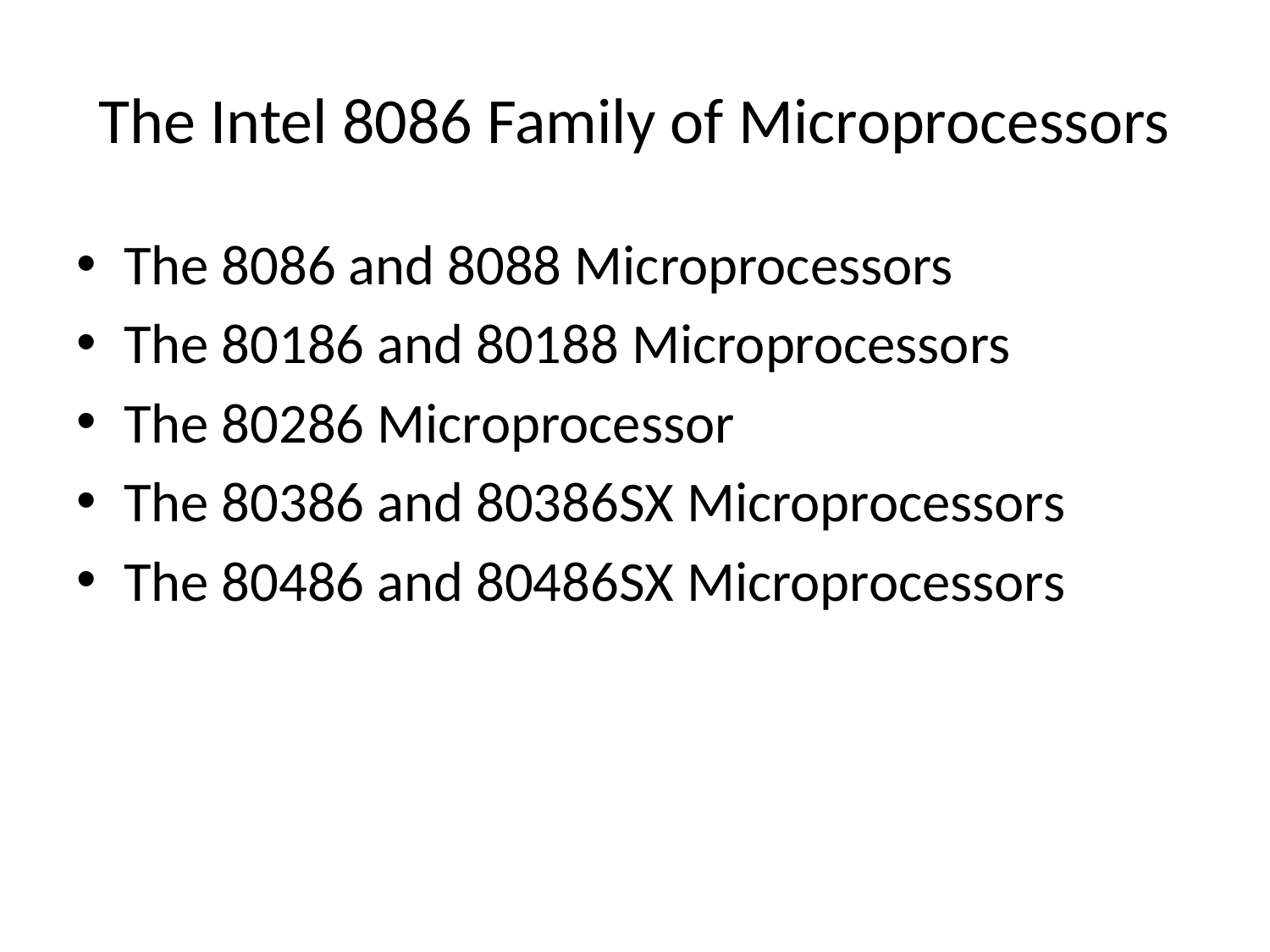

# The Intel 8086 Family of Microprocessors
The 8086 and 8088 Microprocessors
The 80186 and 80188 Microprocessors
The 80286 Microprocessor
The 80386 and 80386SX Microprocessors
The 80486 and 80486SX Microprocessors